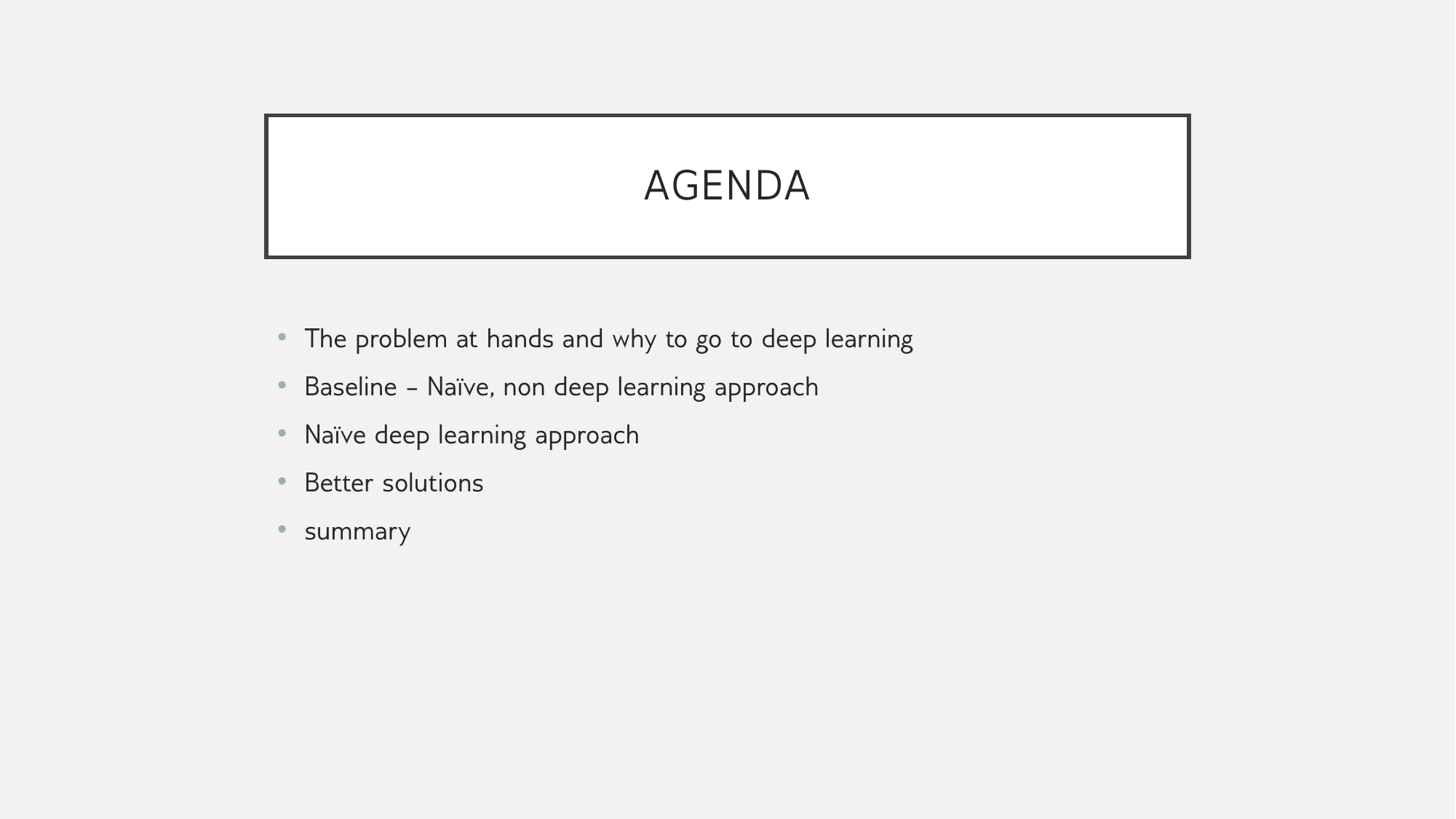

# Agenda
The problem at hands and why to go to deep learning
Baseline – Naïve, non deep learning approach
Naïve deep learning approach
Better solutions
summary